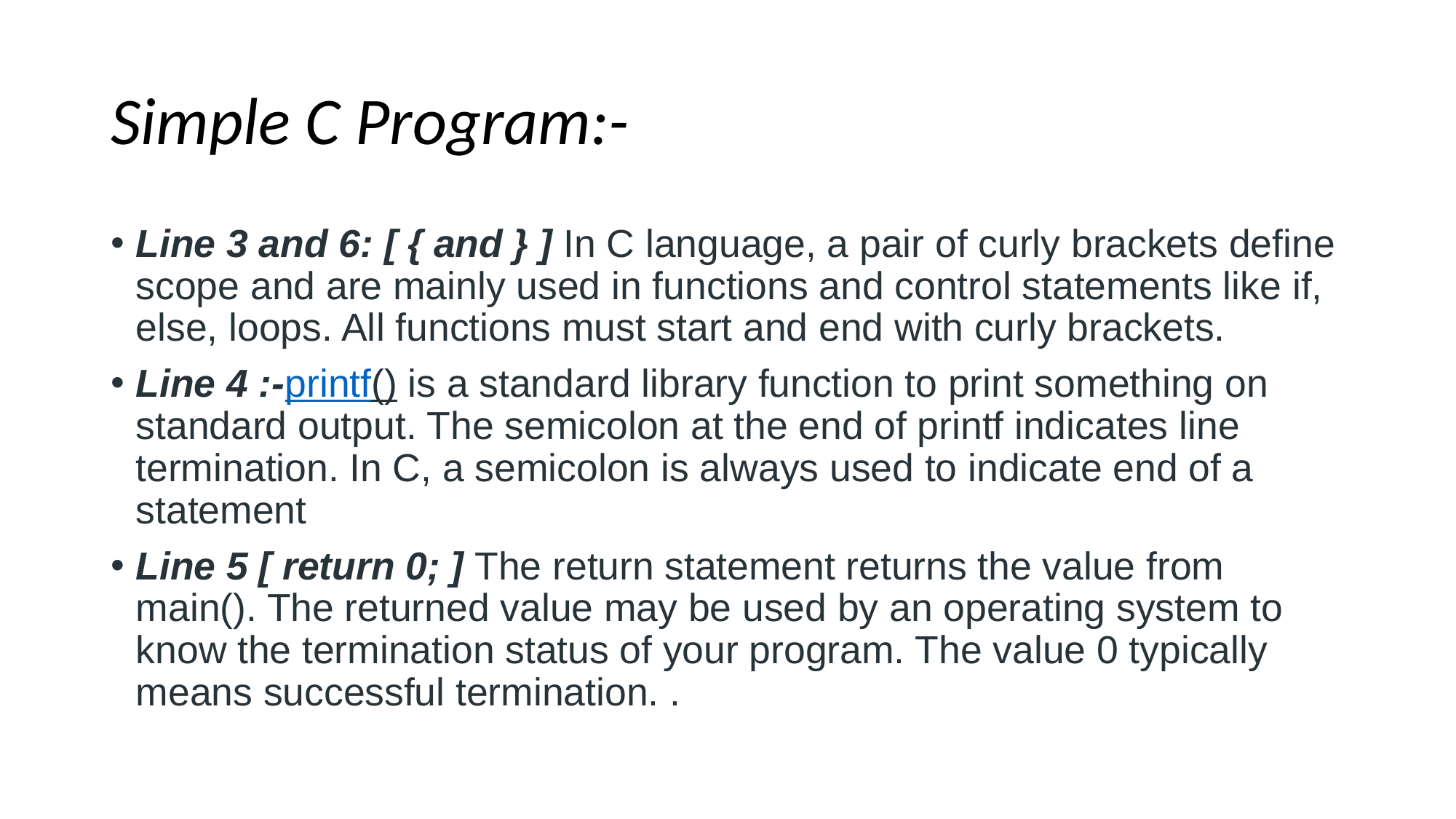

# Simple C Program:-
Line 3 and 6: [ { and } ] In C language, a pair of curly brackets define scope and are mainly used in functions and control statements like if, else, loops. All functions must start and end with curly brackets.
Line 4 :-printf() is a standard library function to print something on standard output. The semicolon at the end of printf indicates line termination. In C, a semicolon is always used to indicate end of a statement
Line 5 [ return 0; ] The return statement returns the value from main(). The returned value may be used by an operating system to know the termination status of your program. The value 0 typically means successful termination. .